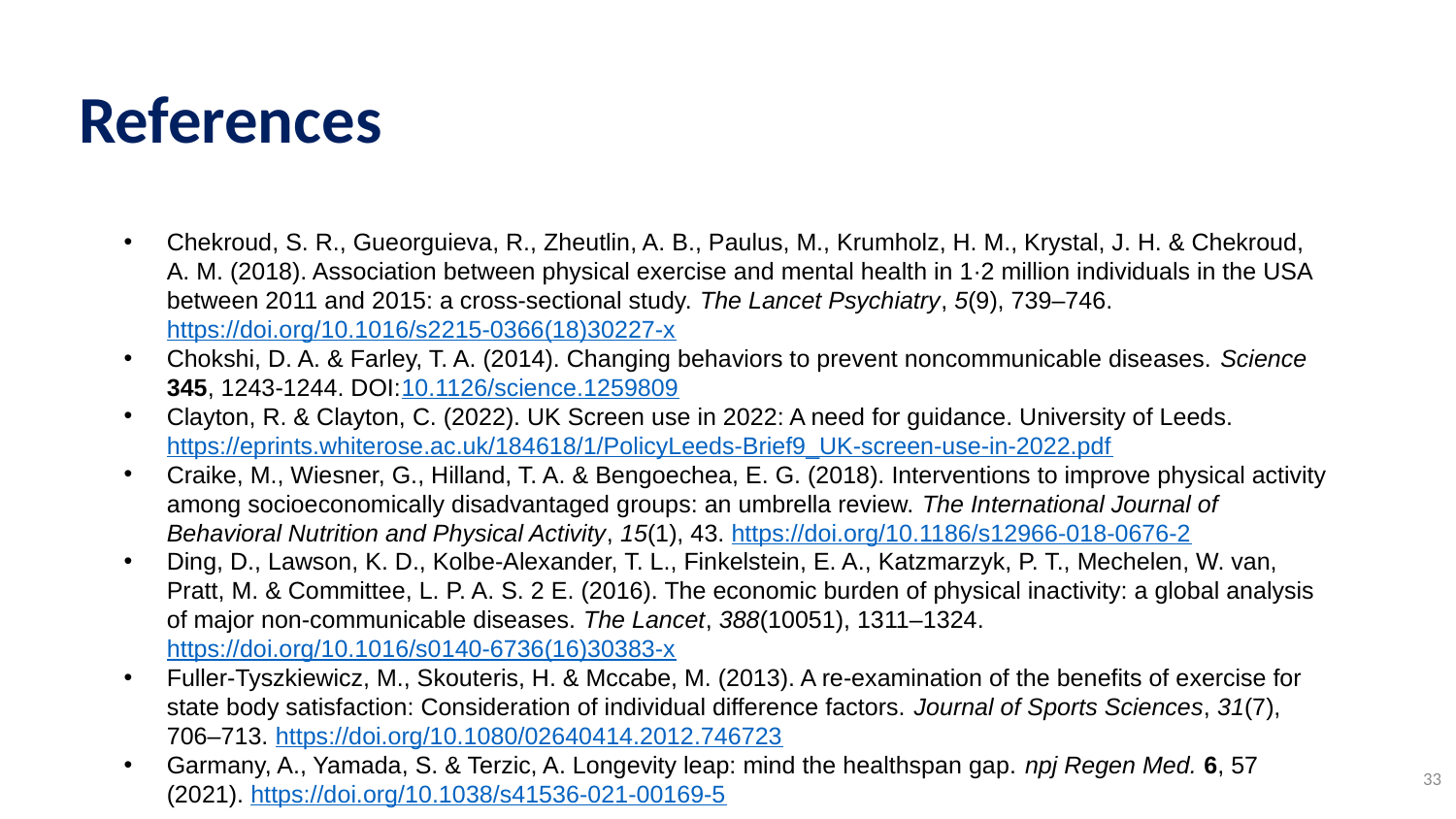

# References
Chekroud, S. R., Gueorguieva, R., Zheutlin, A. B., Paulus, M., Krumholz, H. M., Krystal, J. H. & Chekroud, A. M. (2018). Association between physical exercise and mental health in 1·2 million individuals in the USA between 2011 and 2015: a cross-sectional study. The Lancet Psychiatry, 5(9), 739–746. https://doi.org/10.1016/s2215-0366(18)30227-x
Chokshi, D. A. & Farley, T. A. (2014). Changing behaviors to prevent noncommunicable diseases. Science 345, 1243-1244. DOI:10.1126/science.1259809
Clayton, R. & Clayton, C. (2022). UK Screen use in 2022: A need for guidance. University of Leeds. https://eprints.whiterose.ac.uk/184618/1/PolicyLeeds-Brief9_UK-screen-use-in-2022.pdf
Craike, M., Wiesner, G., Hilland, T. A. & Bengoechea, E. G. (2018). Interventions to improve physical activity among socioeconomically disadvantaged groups: an umbrella review. The International Journal of Behavioral Nutrition and Physical Activity, 15(1), 43. https://doi.org/10.1186/s12966-018-0676-2
Ding, D., Lawson, K. D., Kolbe-Alexander, T. L., Finkelstein, E. A., Katzmarzyk, P. T., Mechelen, W. van, Pratt, M. & Committee, L. P. A. S. 2 E. (2016). The economic burden of physical inactivity: a global analysis of major non-communicable diseases. The Lancet, 388(10051), 1311–1324. https://doi.org/10.1016/s0140-6736(16)30383-x
Fuller-Tyszkiewicz, M., Skouteris, H. & Mccabe, M. (2013). A re-examination of the benefits of exercise for state body satisfaction: Consideration of individual difference factors. Journal of Sports Sciences, 31(7), 706–713. https://doi.org/10.1080/02640414.2012.746723
Garmany, A., Yamada, S. & Terzic, A. Longevity leap: mind the healthspan gap. npj Regen Med. 6, 57 (2021). https://doi.org/10.1038/s41536-021-00169-5

33